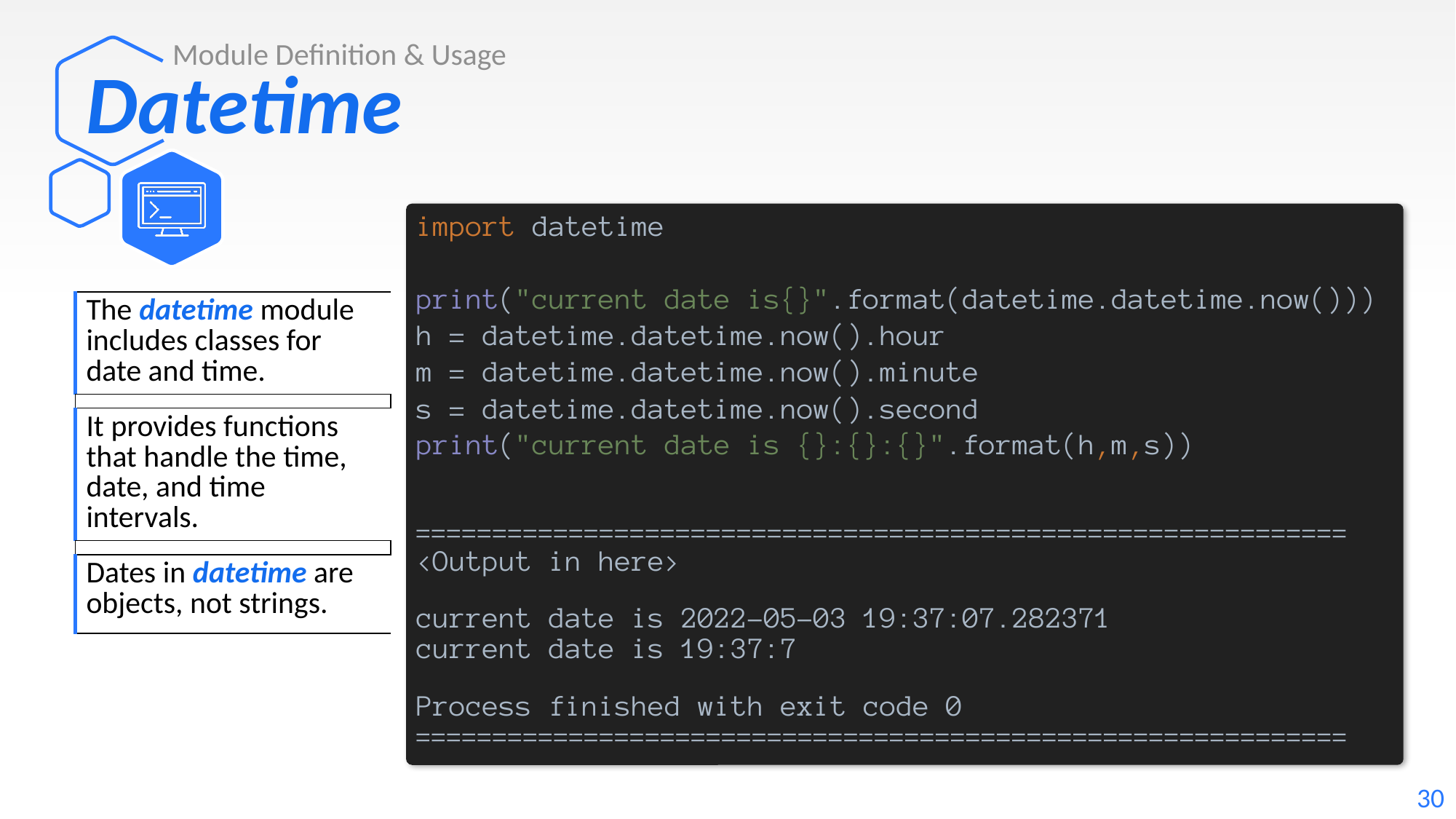

Module Definition & Usage
# Datetime
import datetime

print("current date is{}".format(datetime.datetime.now()))
h = datetime.datetime.now().hour
m = datetime.datetime.now().minute
s = datetime.datetime.now().second
print("current date is {}:{}:{}".format(h,m,s))

=============================================================
<Output in here>

current date is 2022-05-03 19:37:07.282371
current date is 19:37:7

Process finished with exit code 0
=============================================================
| The datetime module includes classes for date and time. |
| --- |
|  |
| It provides functions that handle the time, date, and time intervals. |
|  |
| Dates in datetime are objects, not strings. |